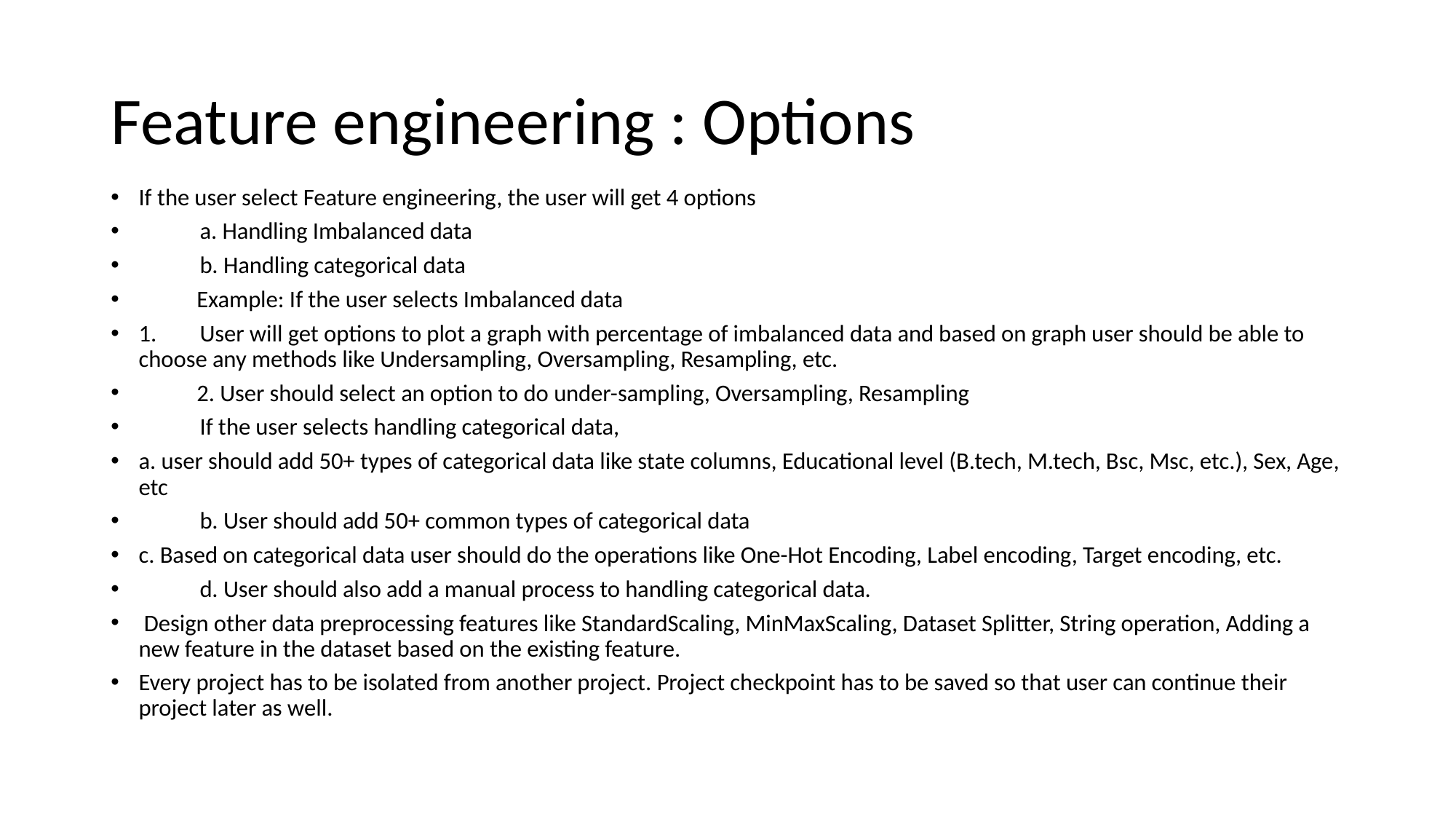

# Feature engineering : Options
If the user select Feature engineering, the user will get 4 options
 	a. Handling Imbalanced data
 	b. Handling categorical data
           Example: If the user selects Imbalanced data
1.	User will get options to plot a graph with percentage of imbalanced data and based on graph user should be able to choose any methods like Undersampling, Oversampling, Resampling, etc.
           2. User should select an option to do under-sampling, Oversampling, Resampling
 	If the user selects handling categorical data,
a. user should add 50+ types of categorical data like state columns, Educational level (B.tech, M.tech, Bsc, Msc, etc.), Sex, Age, etc
 	b. User should add 50+ common types of categorical data
c. Based on categorical data user should do the operations like One-Hot Encoding, Label encoding, Target encoding, etc.
 	d. User should also add a manual process to handling categorical data.
 Design other data preprocessing features like StandardScaling, MinMaxScaling, Dataset Splitter, String operation, Adding a new feature in the dataset based on the existing feature.
Every project has to be isolated from another project. Project checkpoint has to be saved so that user can continue their project later as well.